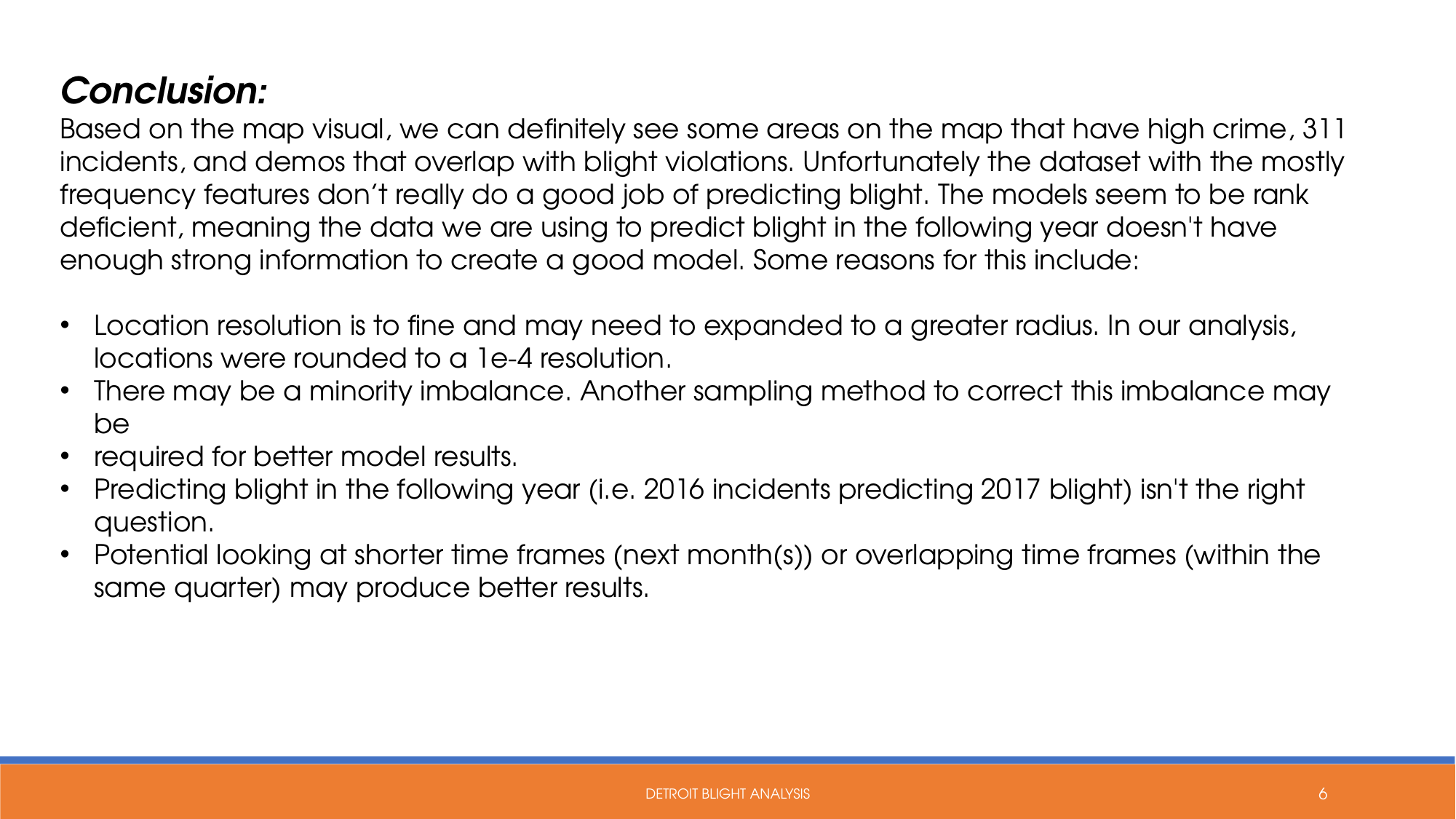

Conclusion:
Based on the map visual, we can definitely see some areas on the map that have high crime, 311 incidents, and demos that overlap with blight violations. Unfortunately the dataset with the mostly frequency features don’t really do a good job of predicting blight. The models seem to be rank deficient, meaning the data we are using to predict blight in the following year doesn't have enough strong information to create a good model. Some reasons for this include:

Location resolution is to fine and may need to expanded to a greater radius. In our analysis, locations were rounded to a 1e-4 resolution.
There may be a minority imbalance. Another sampling method to correct this imbalance may be
required for better model results.
Predicting blight in the following year (i.e. 2016 incidents predicting 2017 blight) isn't the right question.
Potential looking at shorter time frames (next month(s)) or overlapping time frames (within the same quarter) may produce better results.
DETROIT BLIGHT ANALYSIS
6